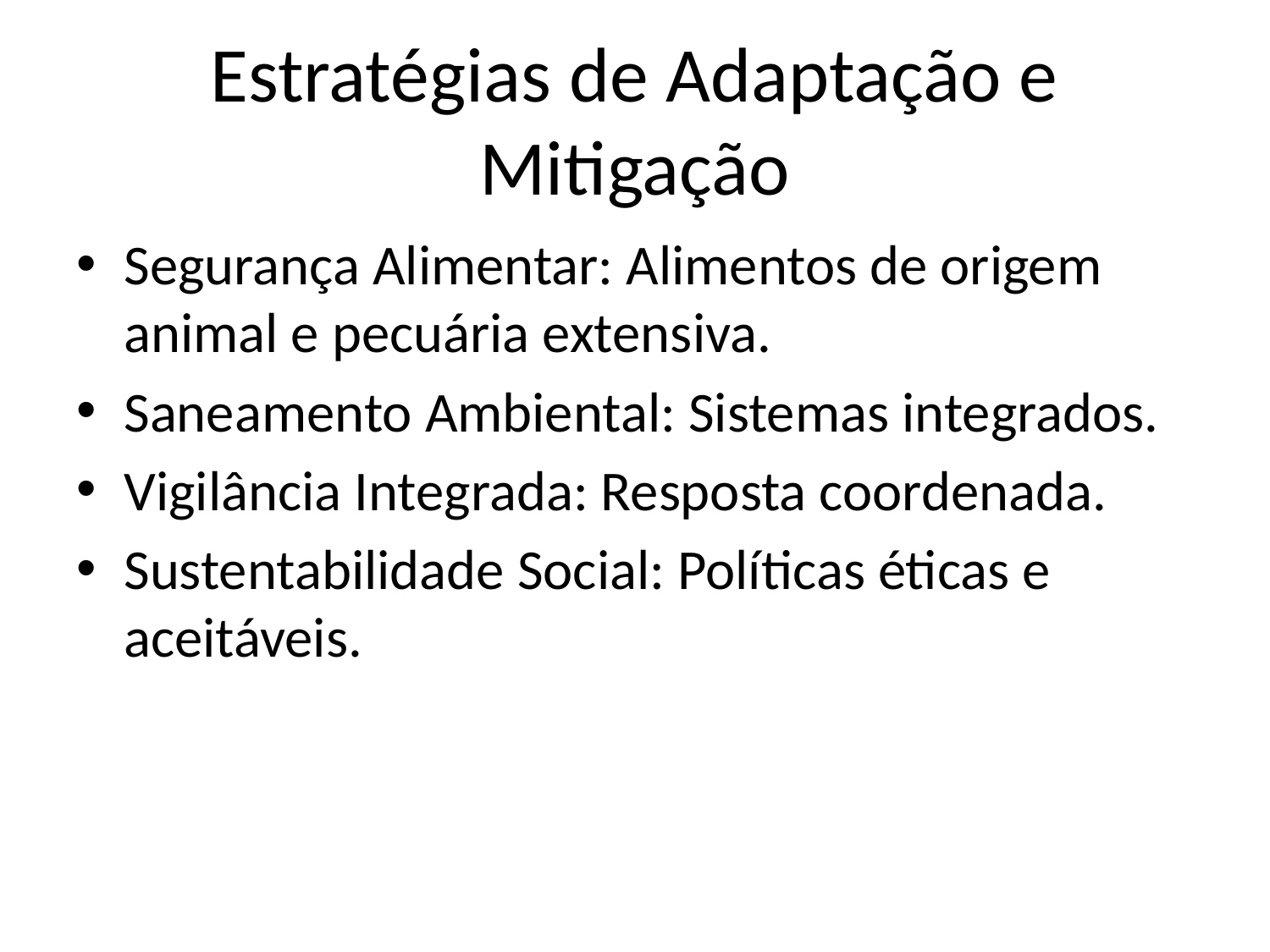

# Estratégias de Adaptação e Mitigação
Segurança Alimentar: Alimentos de origem animal e pecuária extensiva.
Saneamento Ambiental: Sistemas integrados.
Vigilância Integrada: Resposta coordenada.
Sustentabilidade Social: Políticas éticas e aceitáveis.